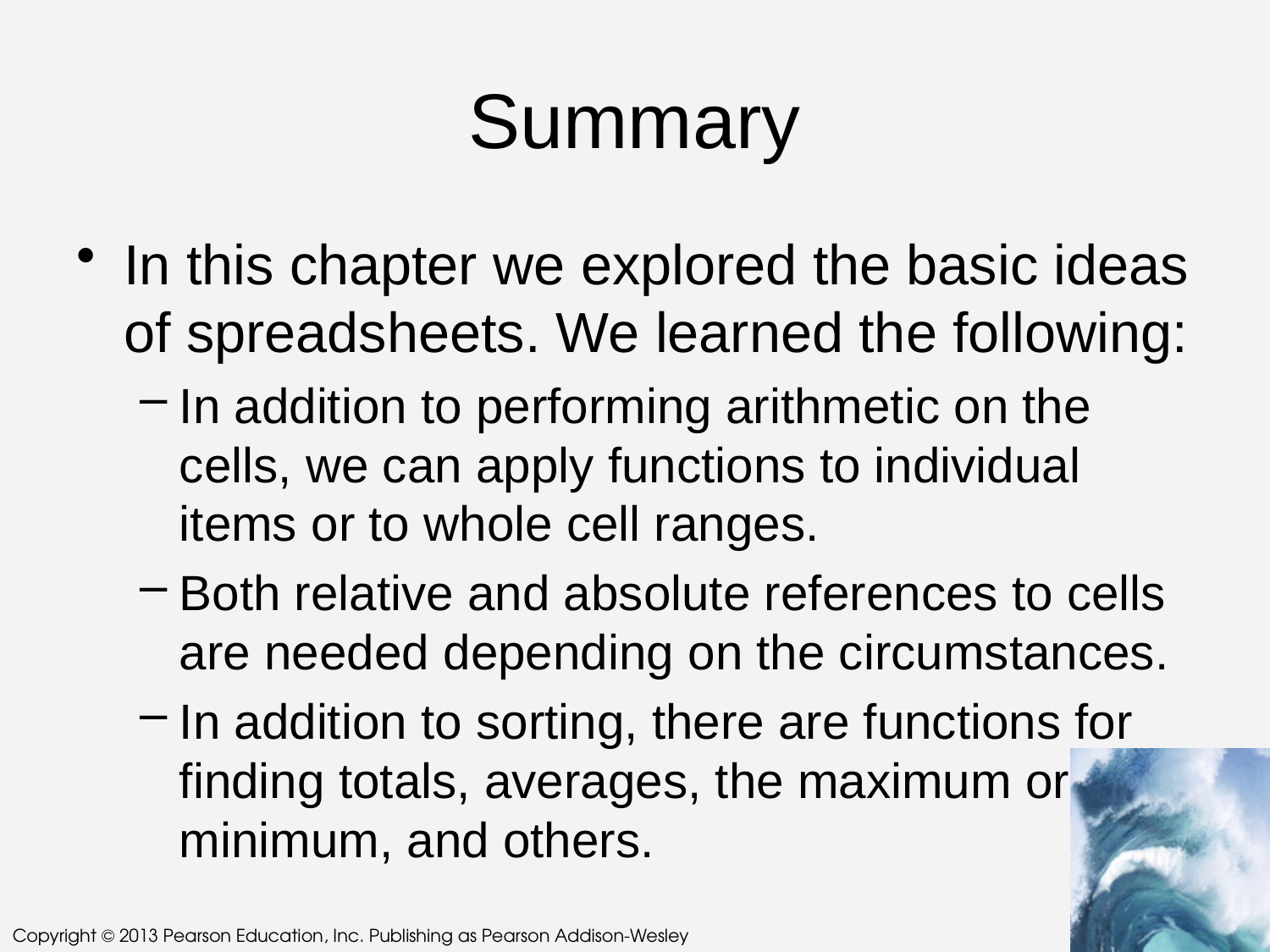

# Summary
In this chapter we explored the basic ideas of spreadsheets. We learned the following:
In addition to performing arithmetic on the cells, we can apply functions to individual items or to whole cell ranges.
Both relative and absolute references to cells are needed depending on the circumstances.
In addition to sorting, there are functions for finding totals, averages, the maximum or minimum, and others.